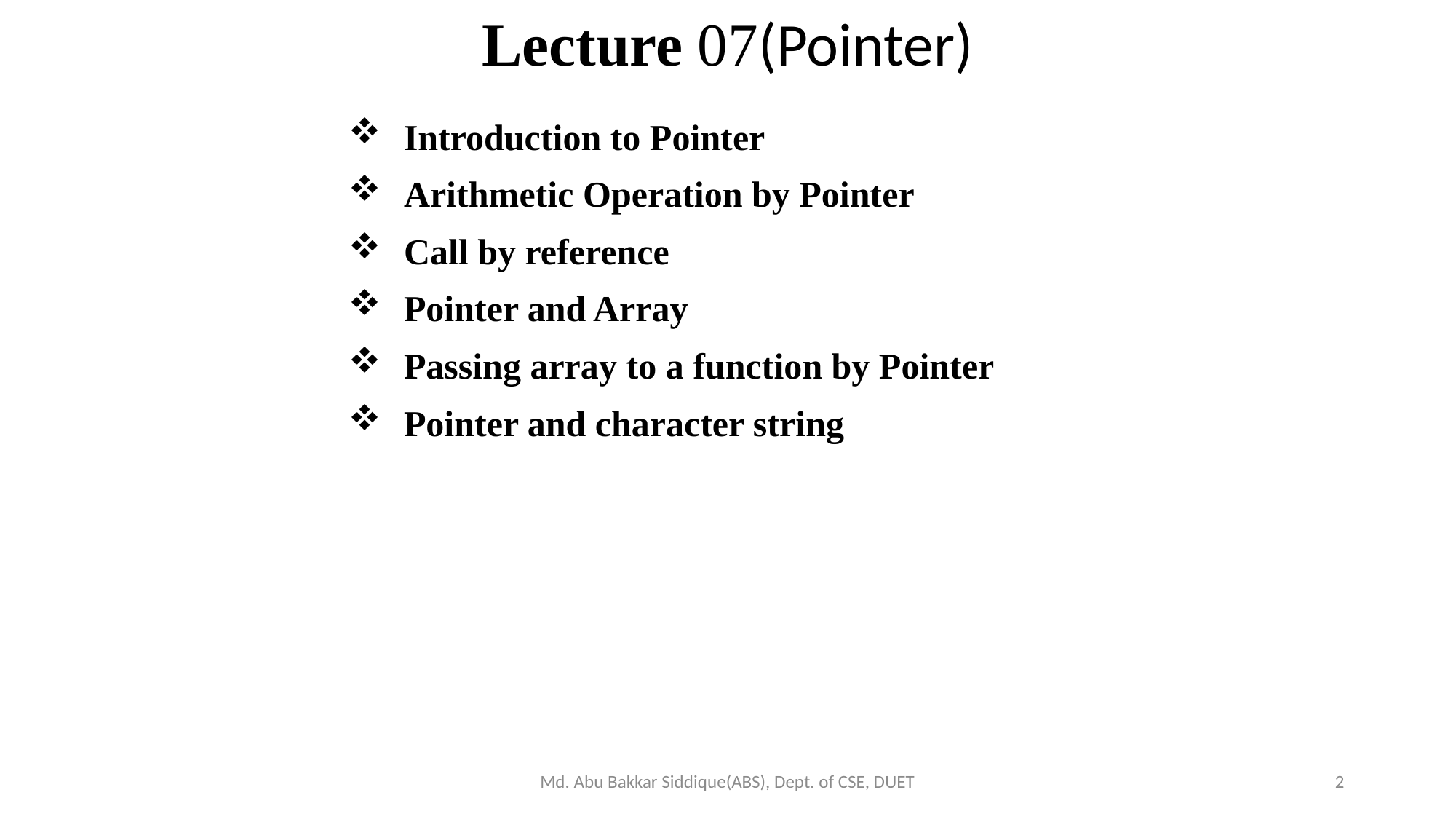

Lecture 07(Pointer)
Introduction to Pointer
Arithmetic Operation by Pointer
Call by reference
Pointer and Array
Passing array to a function by Pointer
Pointer and character string

Md. Abu Bakkar Siddique(ABS), Dept. of CSE, DUET
2